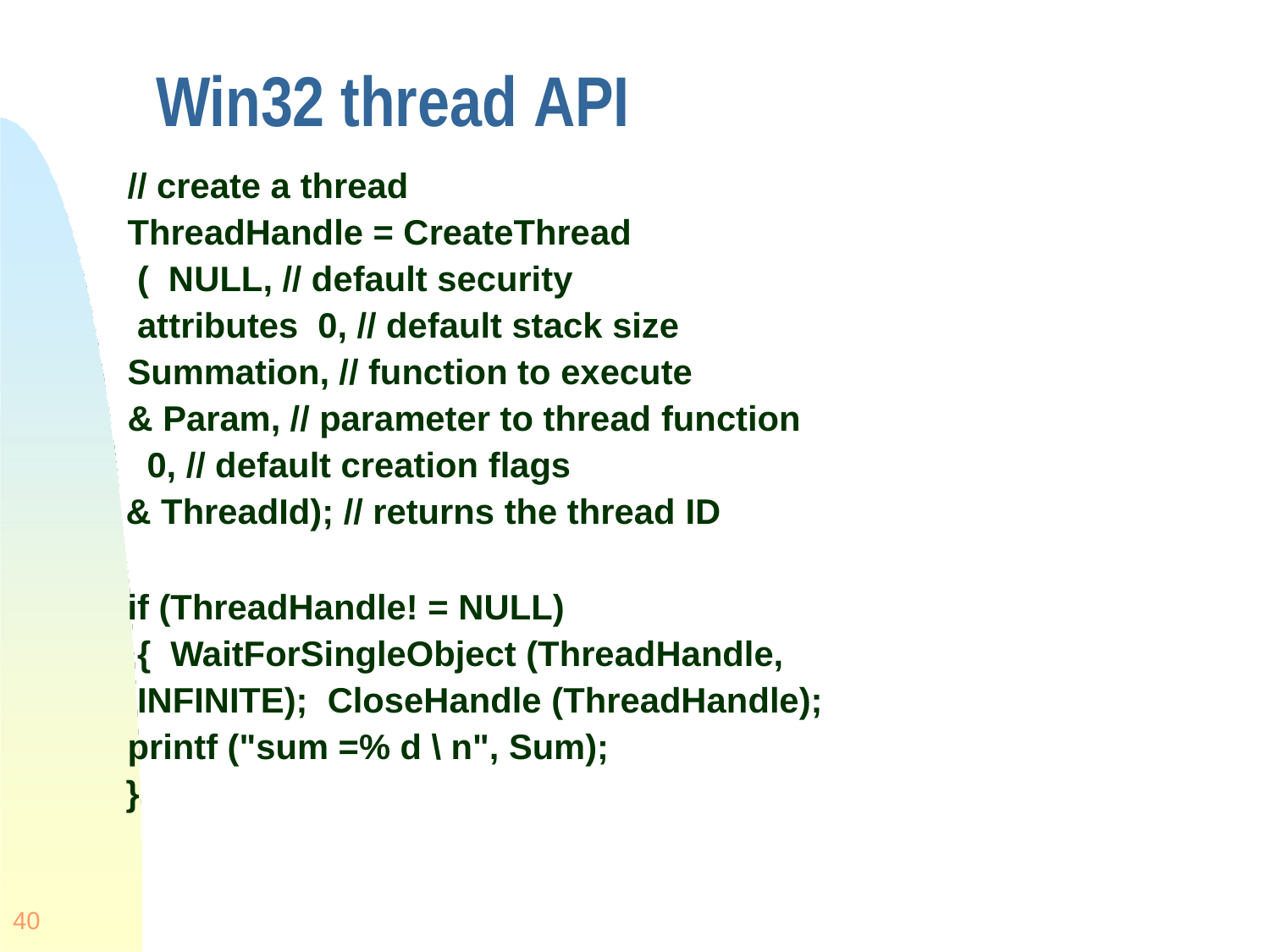

# Win32 thread API
// create a thread
ThreadHandle = CreateThread (  NULL, // default security attributes  0, // default stack size
Summation, // function to execute
& Param, // parameter to thread function  0, // default creation flags
& ThreadId); // returns the thread ID

if (ThreadHandle! = NULL) {  WaitForSingleObject (ThreadHandle, INFINITE);  CloseHandle (ThreadHandle);
printf ("sum =% d \ n", Sum);
}
40